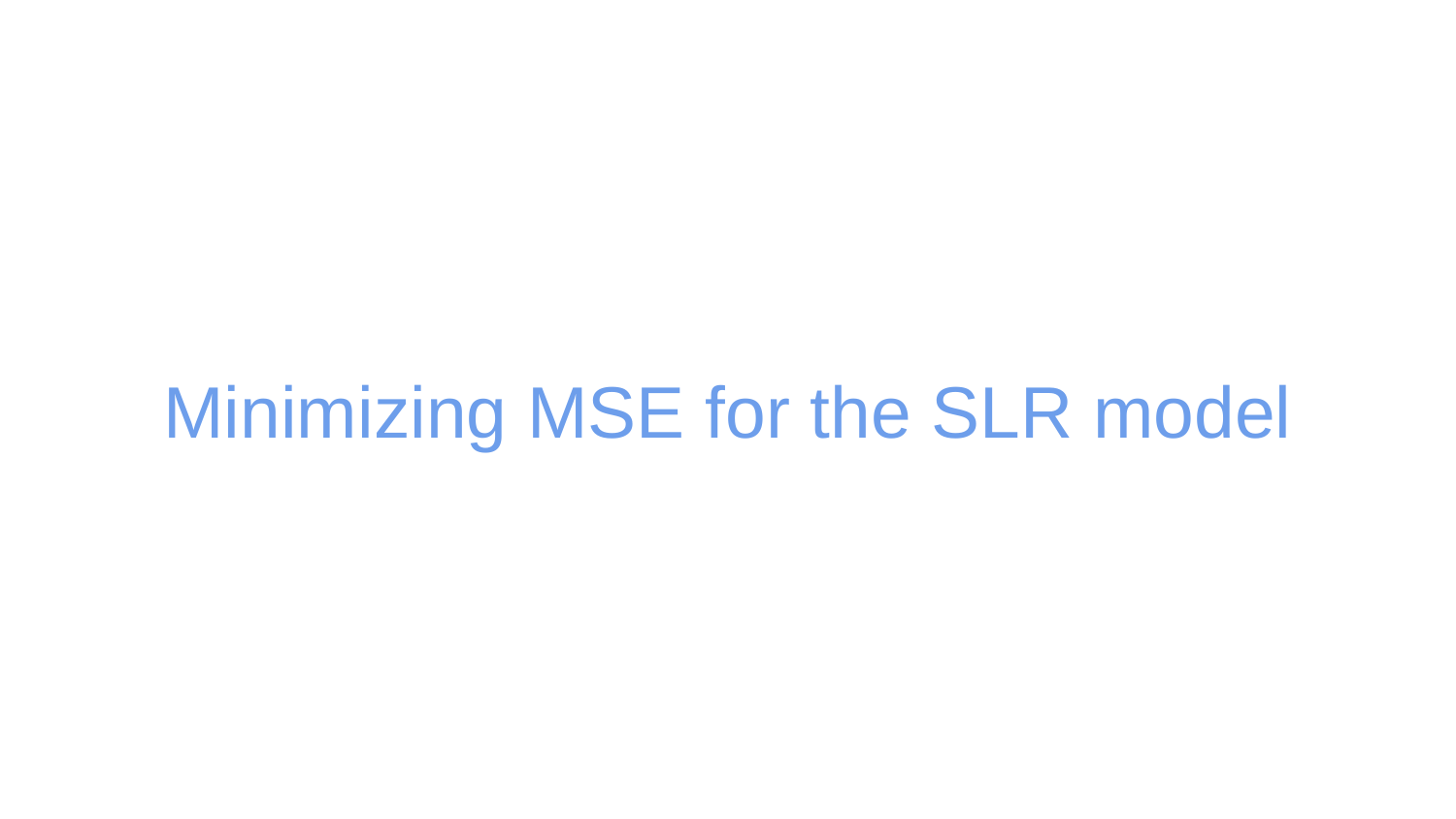

# Minimizing MSE for the SLR model